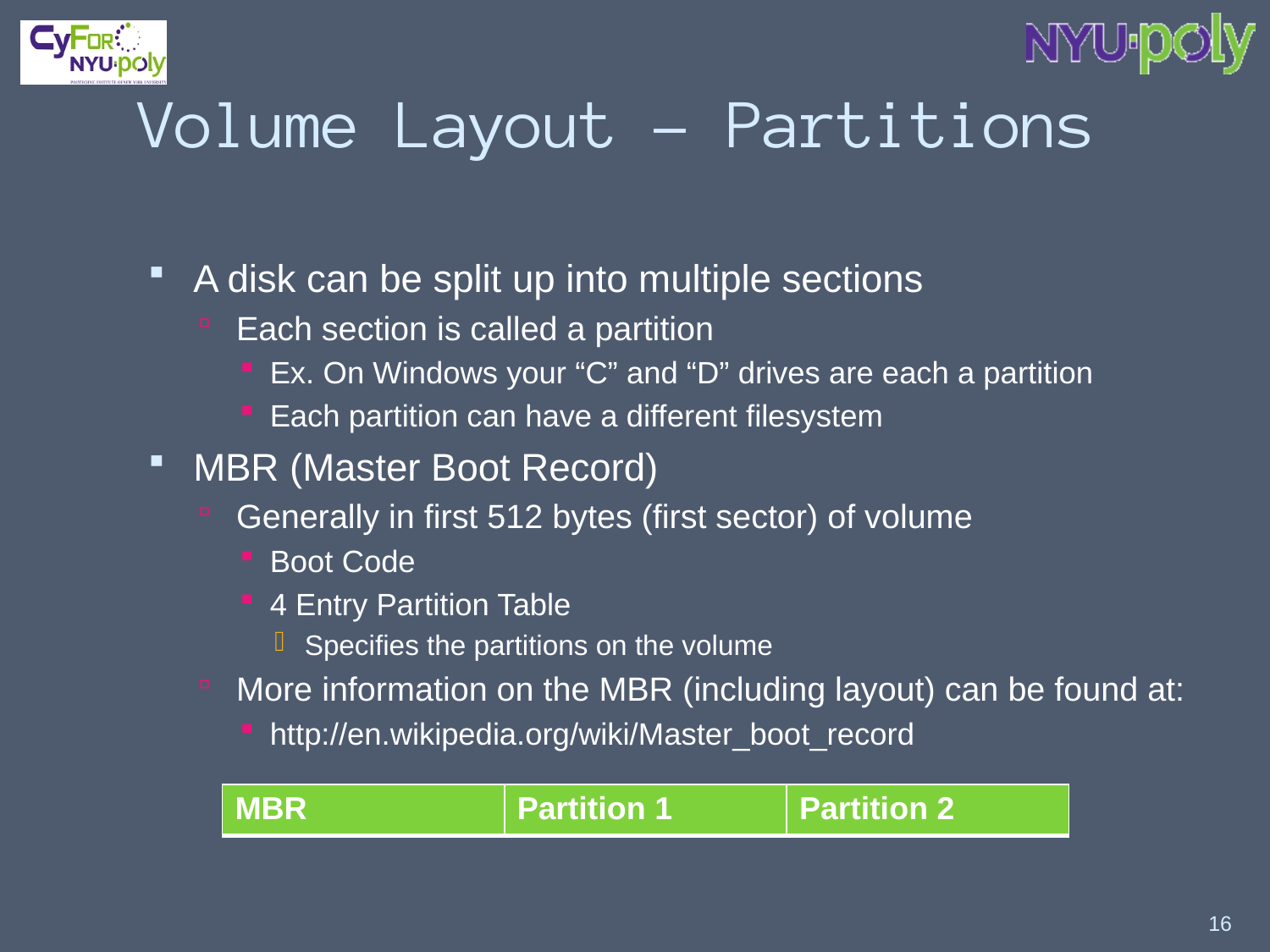

# Volume Layout - Partitions
A disk can be split up into multiple sections
Each section is called a partition
Ex. On Windows your “C” and “D” drives are each a partition
Each partition can have a different filesystem
MBR (Master Boot Record)
Generally in first 512 bytes (first sector) of volume
Boot Code
4 Entry Partition Table
Specifies the partitions on the volume
More information on the MBR (including layout) can be found at:
http://en.wikipedia.org/wiki/Master_boot_record

| MBR | Partition 1 | Partition 2 |
| --- | --- | --- |
16